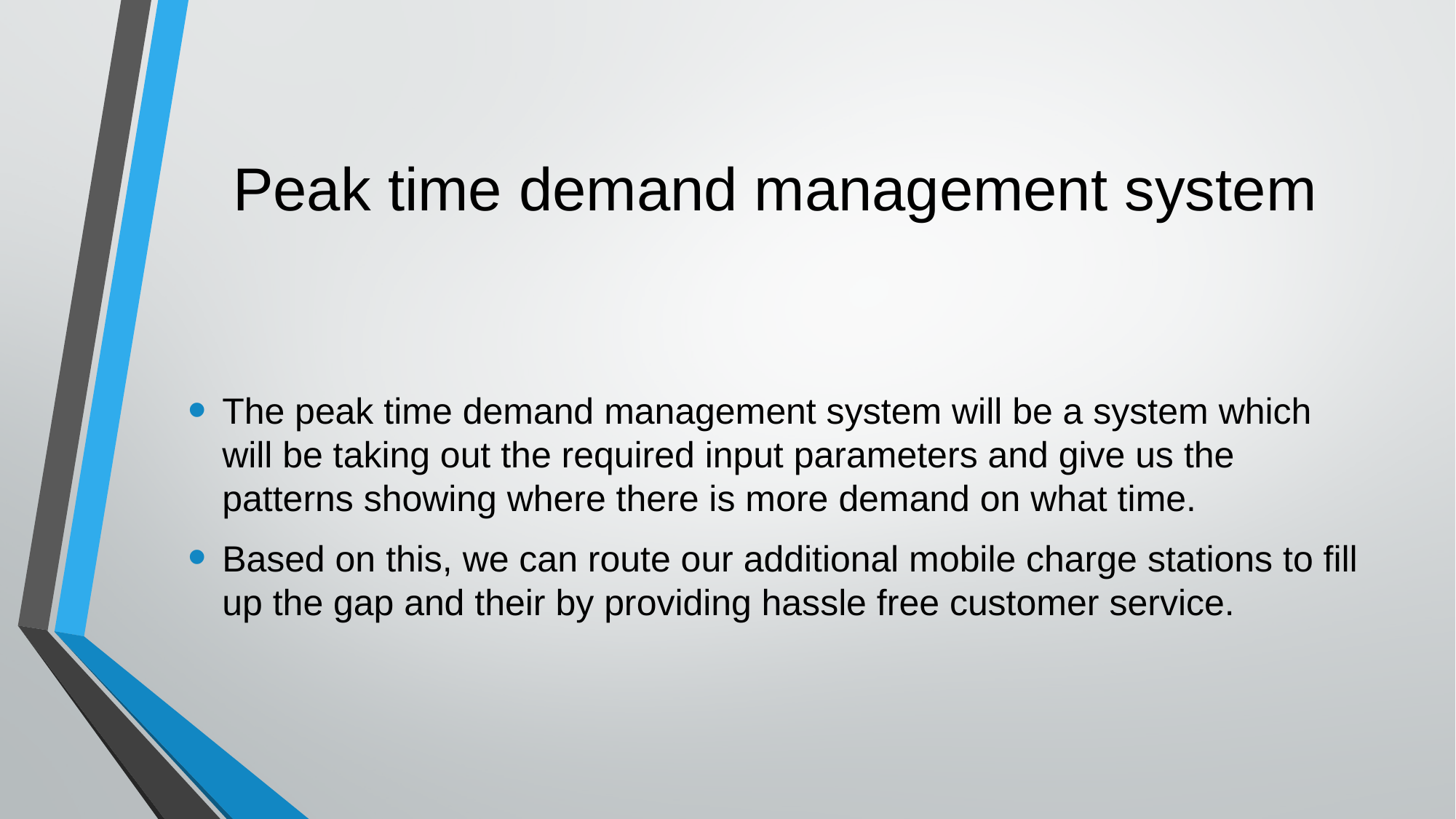

# Peak time demand management system
The peak time demand management system will be a system which will be taking out the required input parameters and give us the patterns showing where there is more demand on what time.
Based on this, we can route our additional mobile charge stations to fill up the gap and their by providing hassle free customer service.